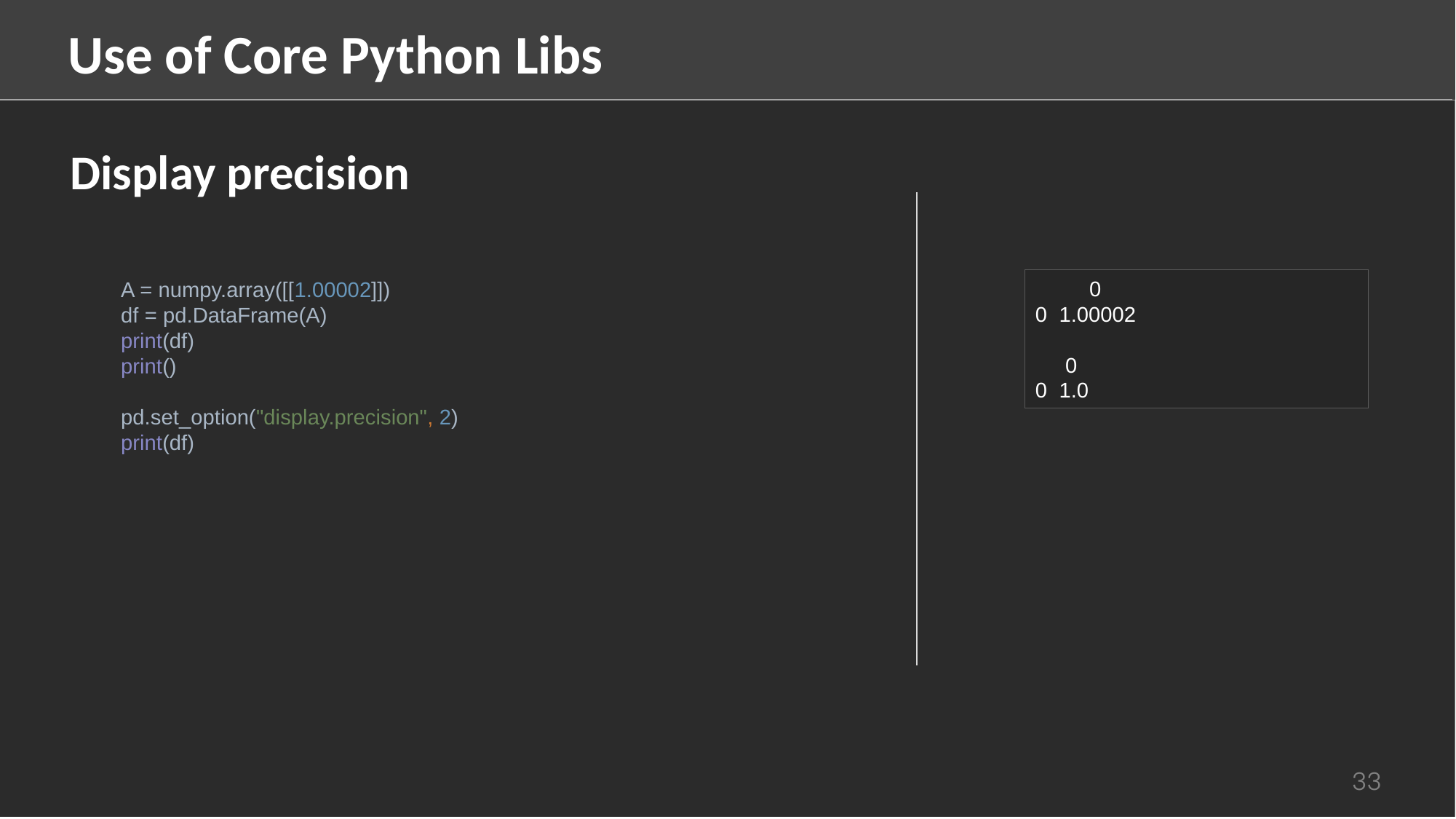

Use of Core Python Libs
Display precision
A = numpy.array([[1.00002]])
df = pd.DataFrame(A)
print(df)
print()
pd.set_option("display.precision", 2)
print(df)
         0
0  1.00002

     0
0  1.0